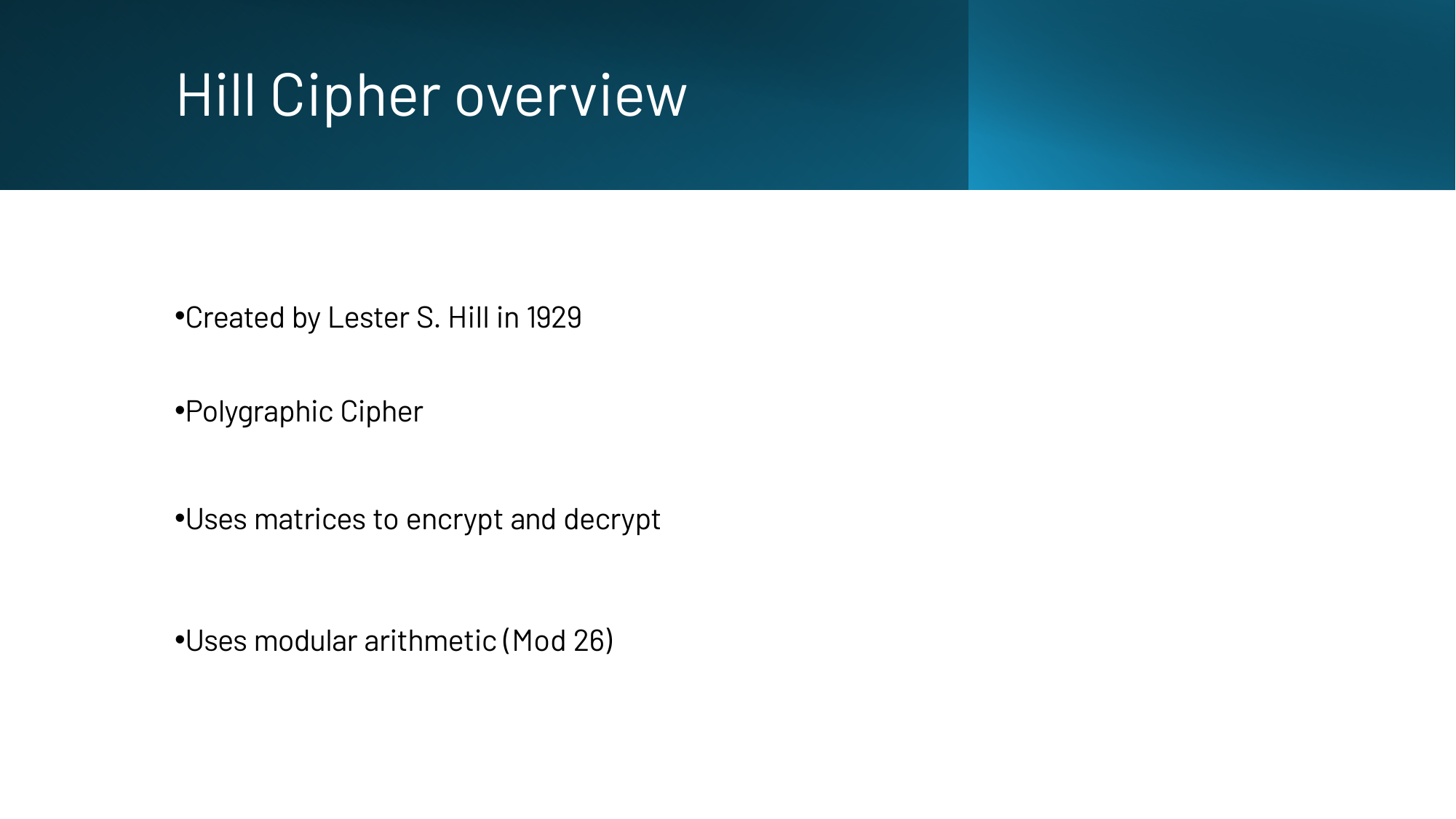

# Hill Cipher overview
Created by Lester S. Hill in 1929

Polygraphic Cipher

Uses matrices to encrypt and decrypt

Uses modular arithmetic (Mod 26)